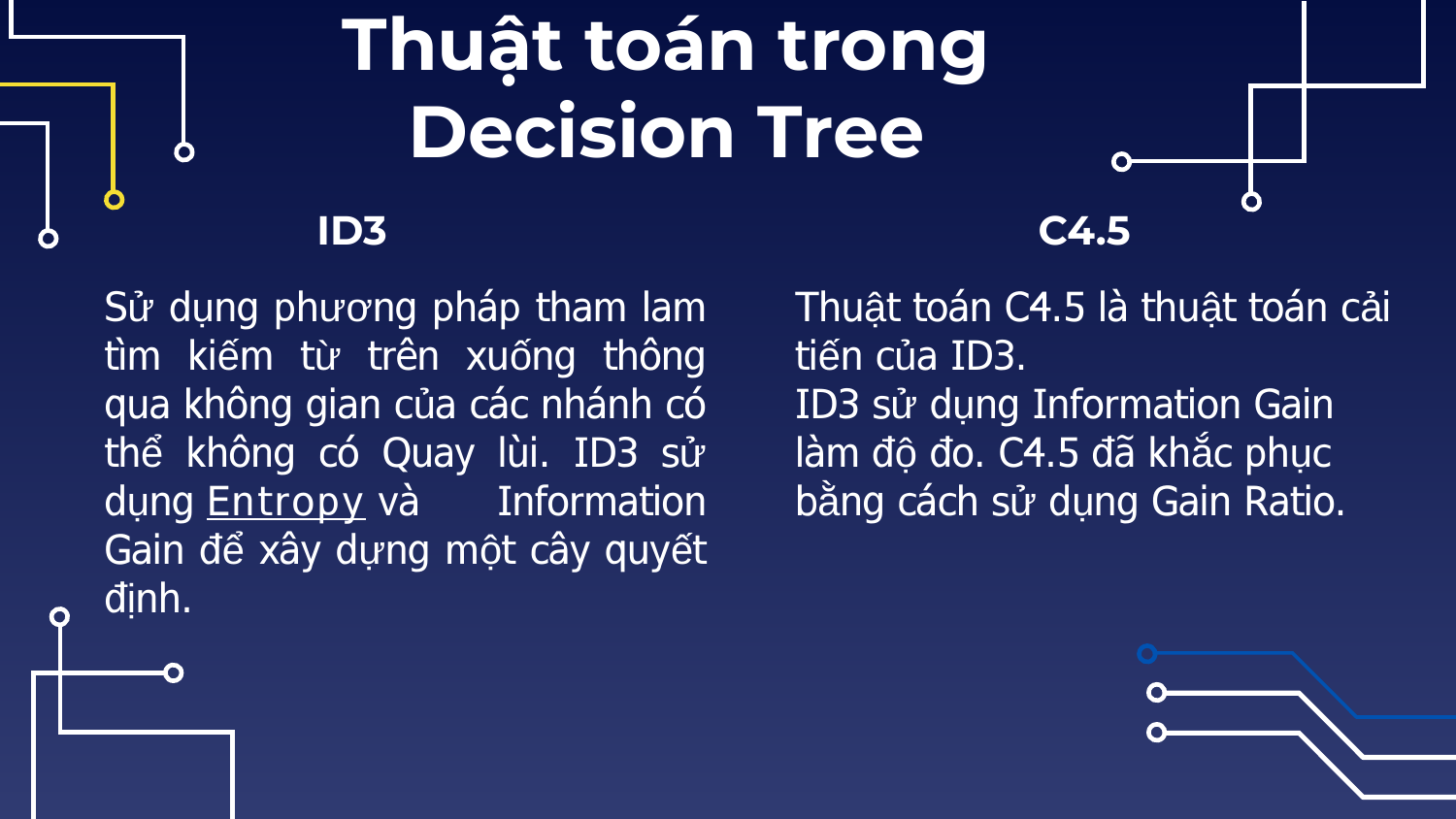

# Thuật toán trong Decision Tree
ID3
C4.5
Thuật toán C4.5 là thuật toán cải tiến của ID3.
ID3 sử dụng Information Gain làm độ đo. C4.5 đã khắc phục bằng cách sử dụng Gain Ratio.

Sử dụng phương pháp tham lam tìm kiếm từ trên xuống thông qua không gian của các nhánh có thể không có Quay lùi. ID3 sử dụng Entropy và Information Gain để xây dựng một cây quyết định.